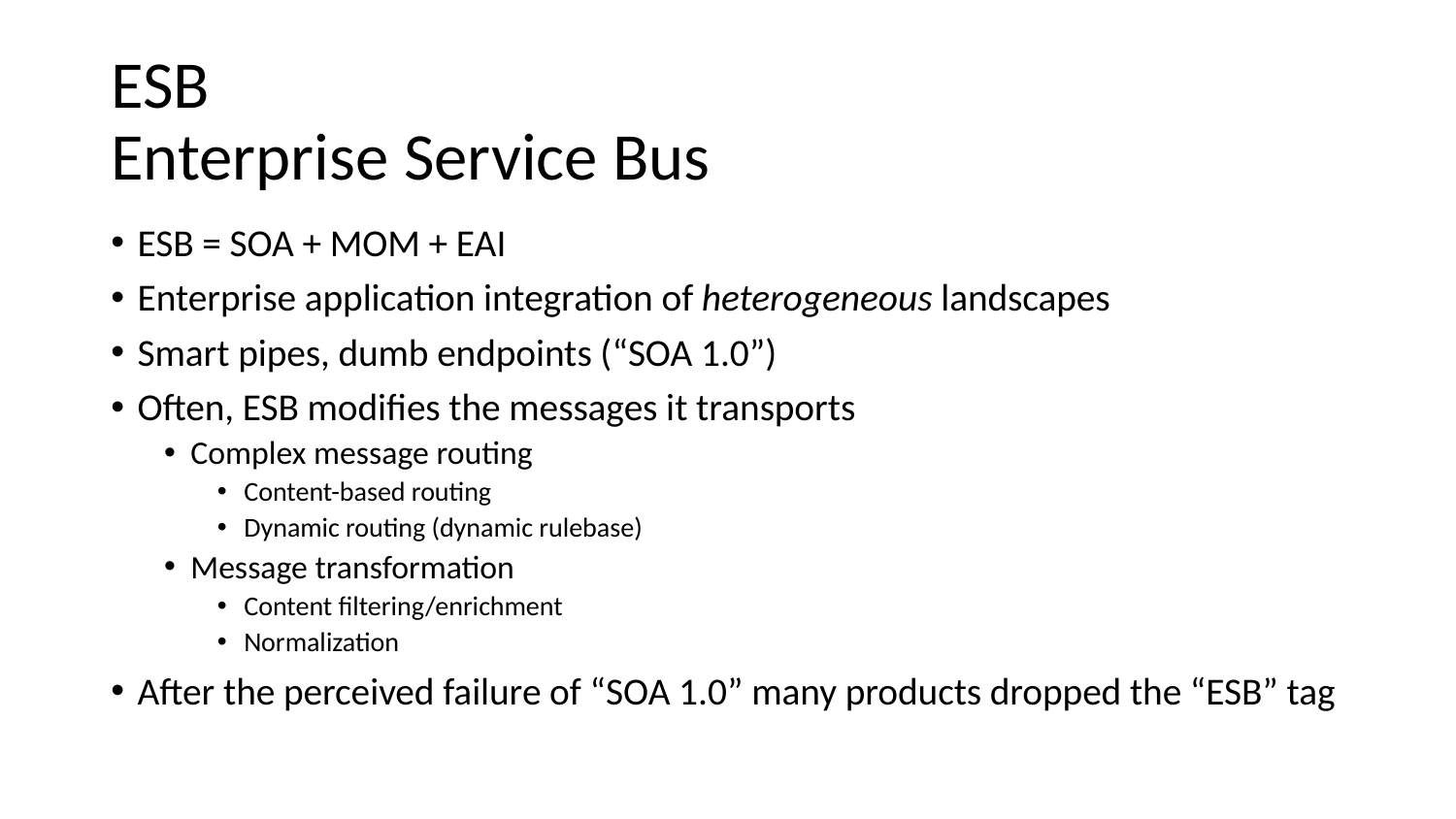

# ESB Enterprise Service Bus
ESB = SOA + MOM + EAI
Enterprise application integration of heterogeneous landscapes
Smart pipes, dumb endpoints (“SOA 1.0”)
Often, ESB modifies the messages it transports
Complex message routing
Content-based routing
Dynamic routing (dynamic rulebase)
Message transformation
Content filtering/enrichment
Normalization
After the perceived failure of “SOA 1.0” many products dropped the “ESB” tag